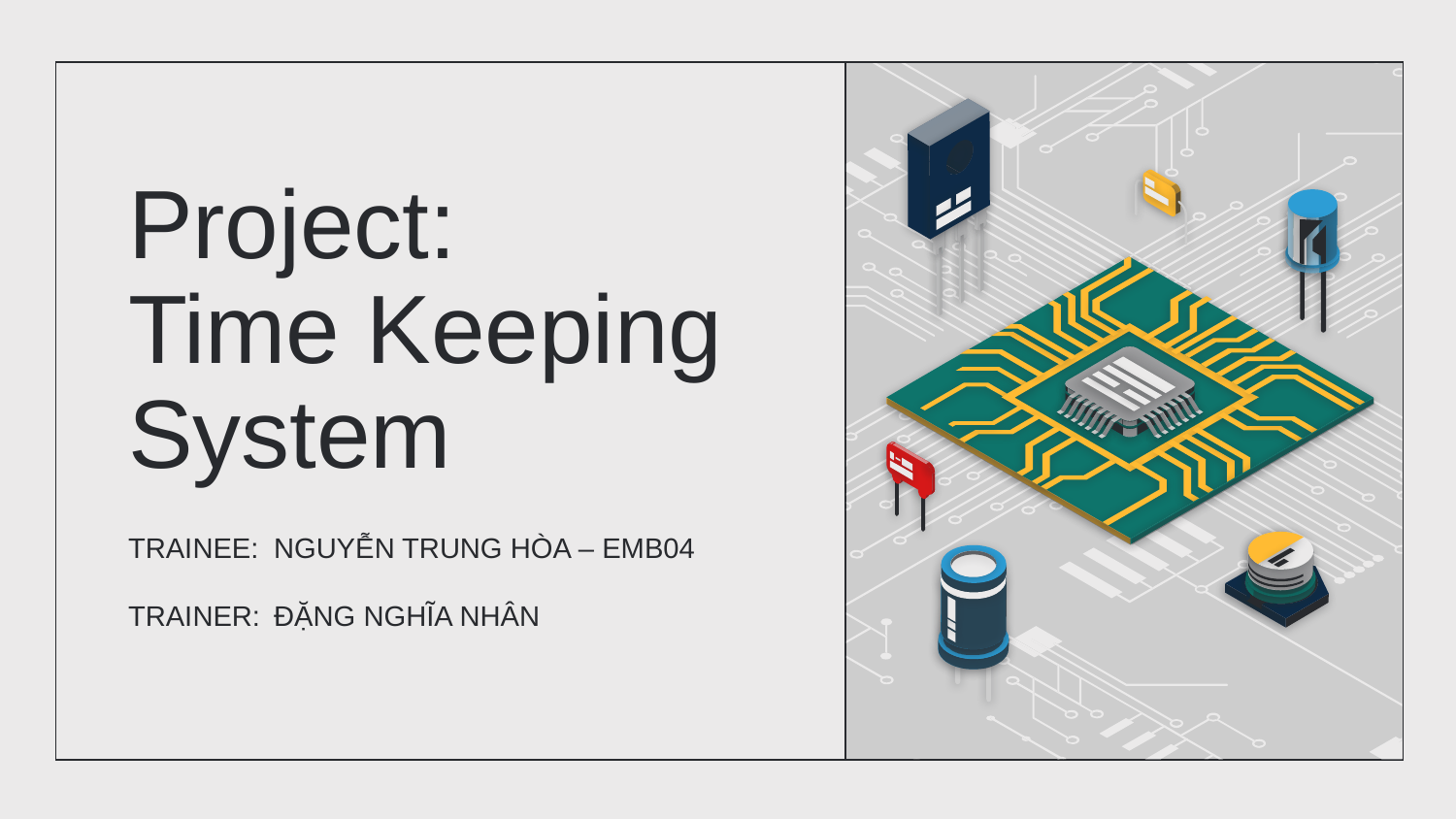

# Project: Time Keeping System
TRAINEE:	NGUYỄN TRUNG HÒA – EMB04

TRAINER:	ĐẶNG NGHĨA NHÂN